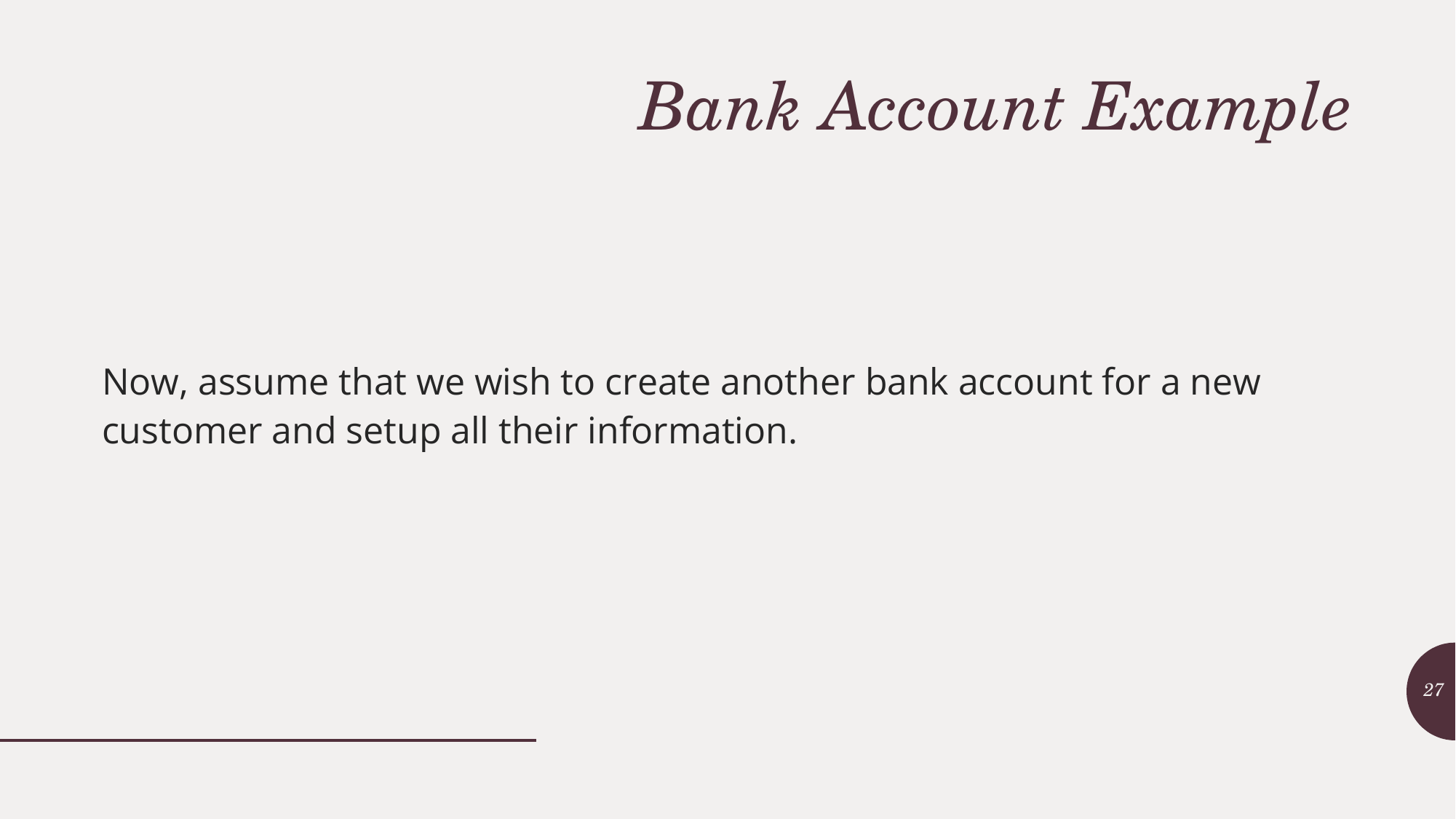

# Bank Account Example

Now, assume that we wish to create another bank account for a new customer and setup all their information.
27